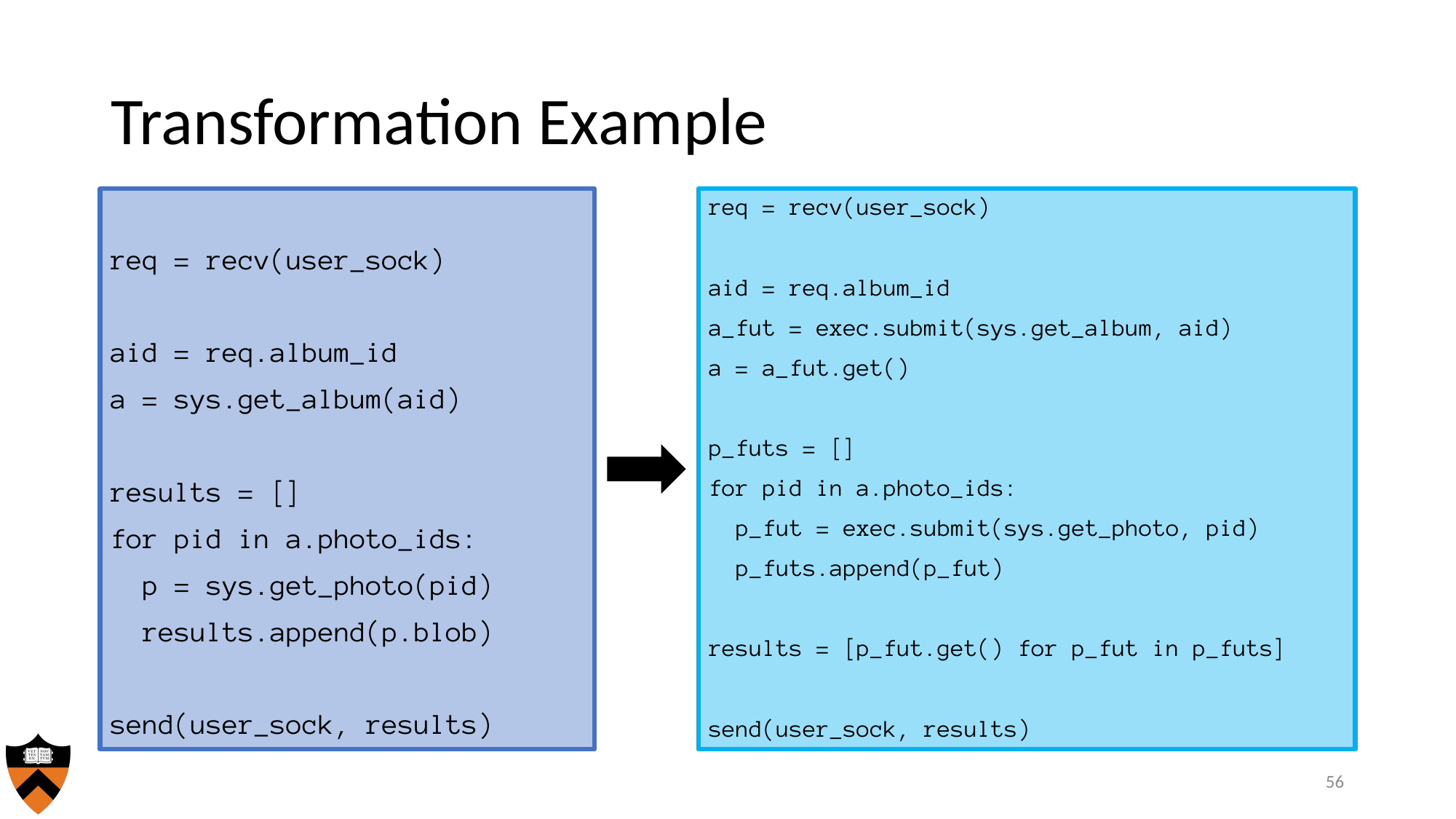

# Transformation Example

req = recv(user_sock)

aid = req.album_id
a = sys.get_album(aid)

results = []
for pid in a.photo_ids:
  p = sys.get_photo(pid)
  results.append(p.blob)

send(user_sock, results)
req = recv(user_sock)

aid = req.album_id
a_fut = exec.submit(sys.get_album, aid)
a = a_fut.get()

p_futs = []
for pid in a.photo_ids:
  p_fut = exec.submit(sys.get_photo, pid)
  p_futs.append(p_fut)

results = [p_fut.get() for p_fut in p_futs]

send(user_sock, results)

56